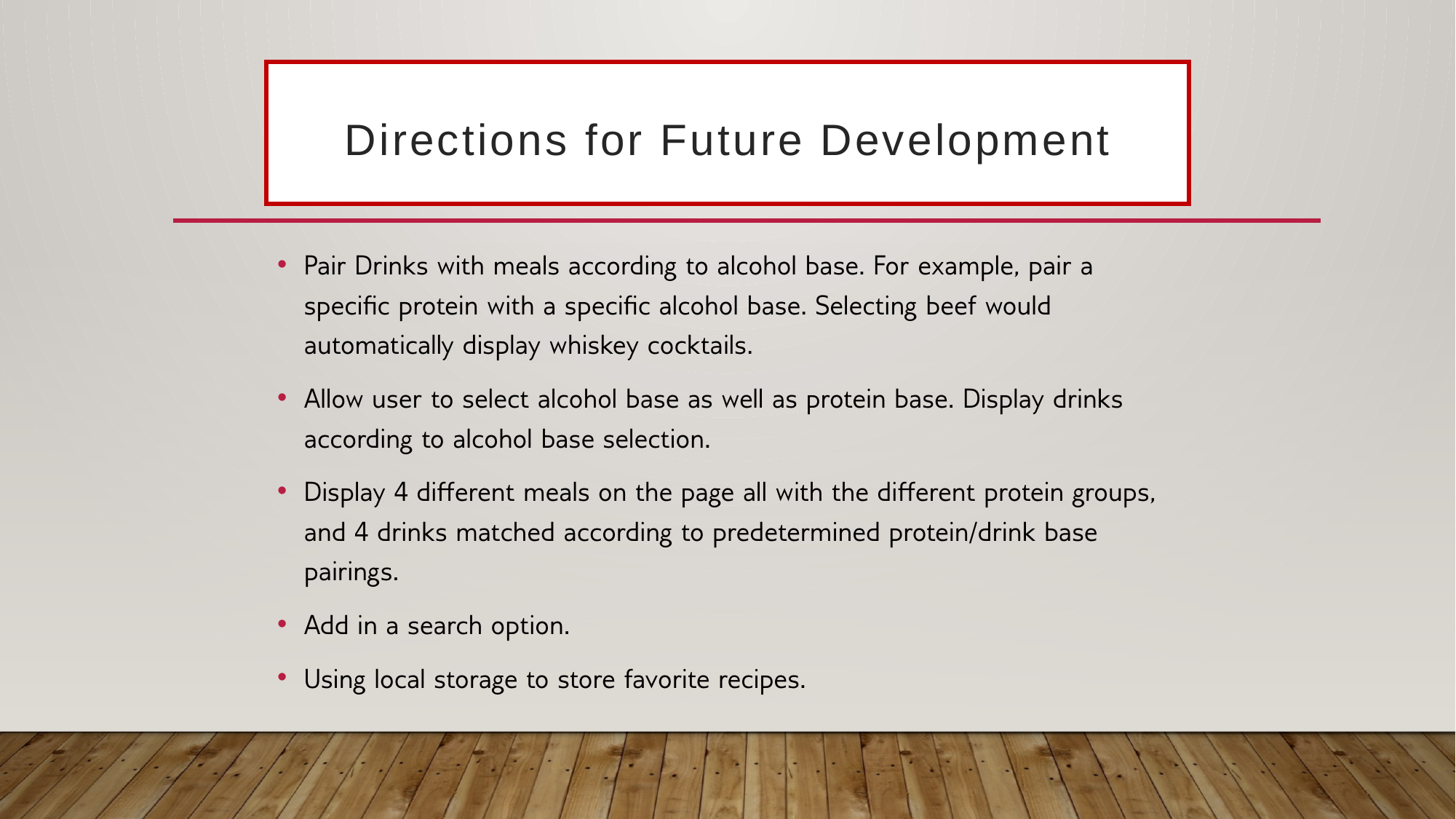

Directions for Future Development
# Directions for Future Development
Pair Drinks with meals according to alcohol base. For example, pair a specific protein with a specific alcohol base. Selecting beef would automatically display whiskey cocktails.
Allow user to select alcohol base as well as protein base. Display drinks according to alcohol base selection.
Display 4 different meals on the page all with the different protein groups, and 4 drinks matched according to predetermined protein/drink base pairings.
Add in a search option.
Using local storage to store favorite recipes.